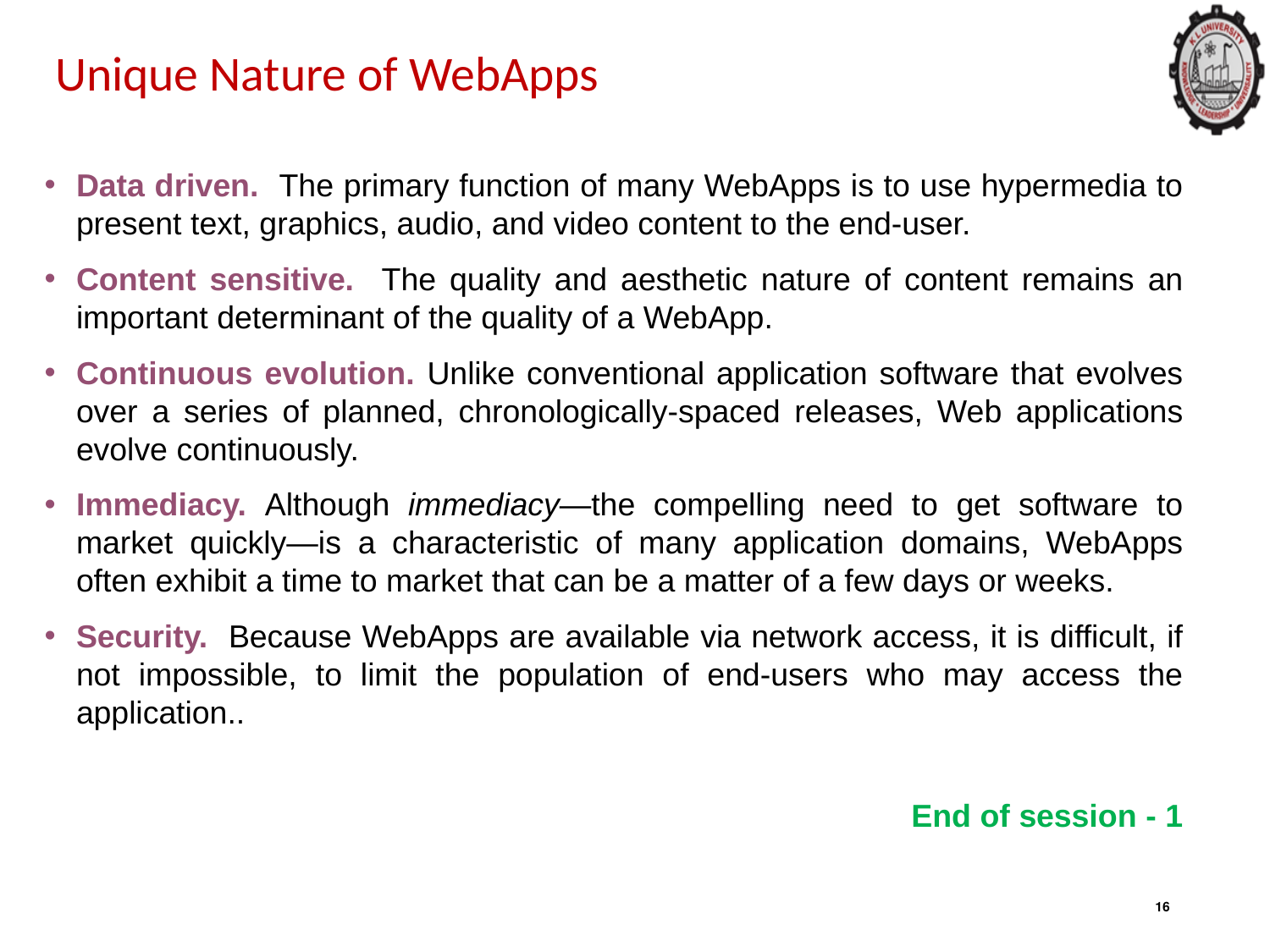

# Unique Nature of WebApps
Data driven.  The primary function of many WebApps is to use hypermedia to present text, graphics, audio, and video content to the end-user.
Content sensitive.  The quality and aesthetic nature of content remains an important determinant of the quality of a WebApp.
Continuous evolution. Unlike conventional application software that evolves over a series of planned, chronologically-spaced releases, Web applications evolve continuously.
Immediacy. Although immediacy—the compelling need to get software to market quickly—is a characteristic of many application domains, WebApps often exhibit a time to market that can be a matter of a few days or weeks.
Security.  Because WebApps are available via network access, it is difficult, if not impossible, to limit the population of end-users who may access the application..

End of session - 1
16